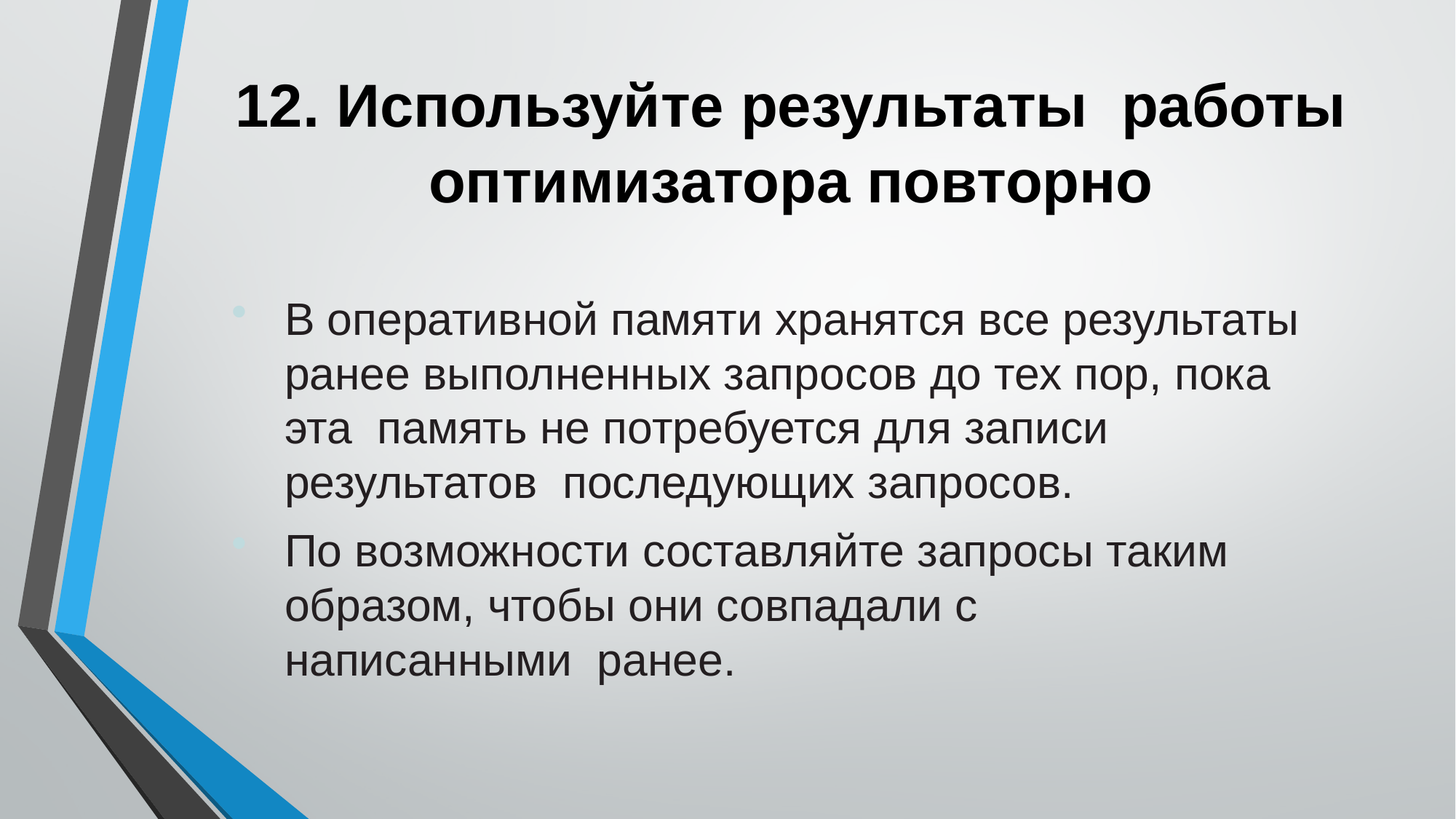

# 12. Используйте результаты  работы оптимизатора повторно
В оперативной памяти хранятся все результаты  ранее выполненных запросов до тех пор, пока эта  память не потребуется для записи результатов  последующих запросов.
По возможности составляйте запросы таким  образом, чтобы они совпадали с написанными  ранее.